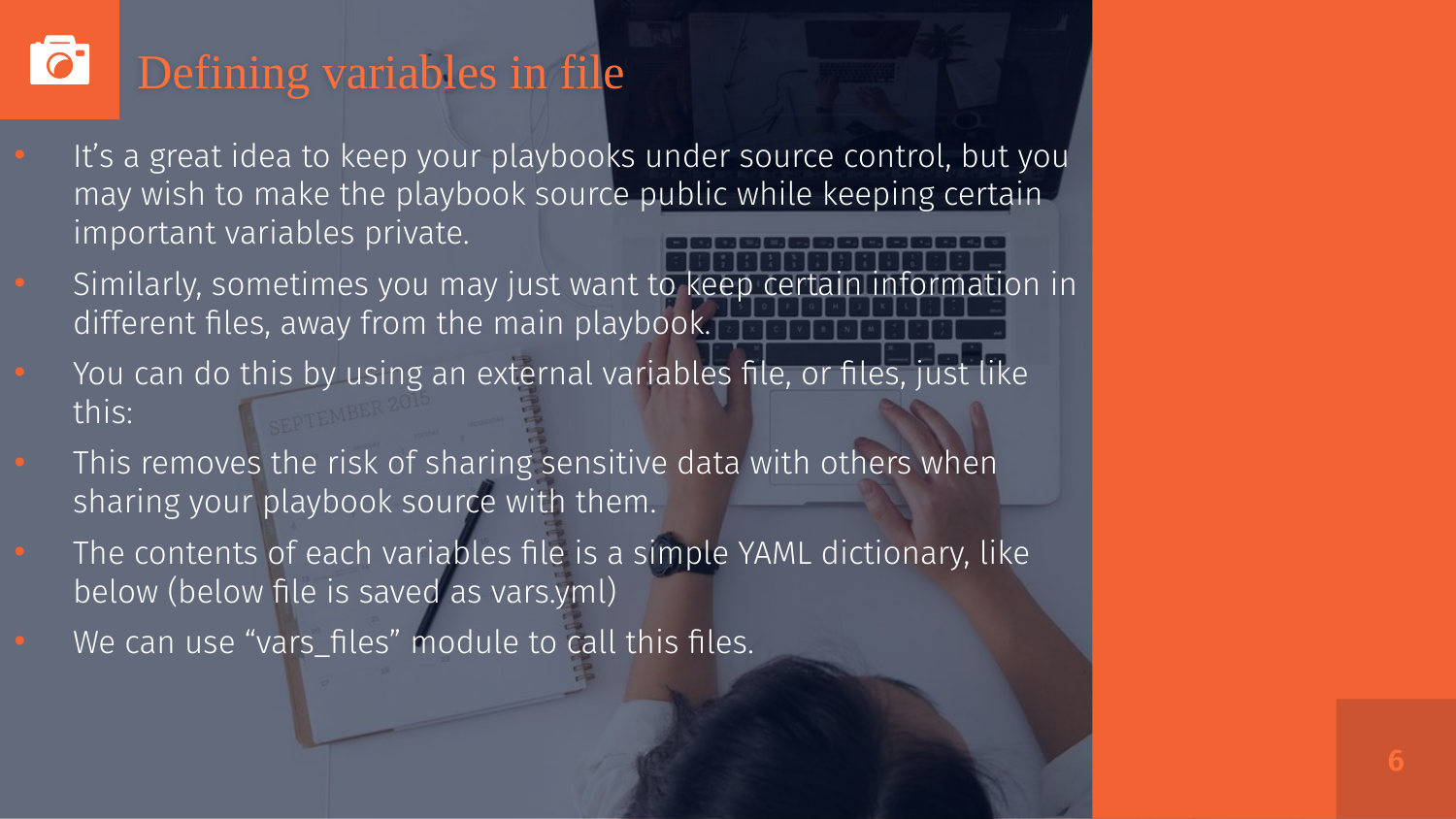

# Defining variables in file

It’s a great idea to keep your playbooks under source control, but you may wish to make the playbook source public while keeping certain important variables private.
Similarly, sometimes you may just want to keep certain information in different files, away from the main playbook.
You can do this by using an external variables file, or files, just like this:
This removes the risk of sharing sensitive data with others when sharing your playbook source with them.
The contents of each variables file is a simple YAML dictionary, like below (below file is saved as vars.yml)
We can use “vars_files” module to call this files.

6